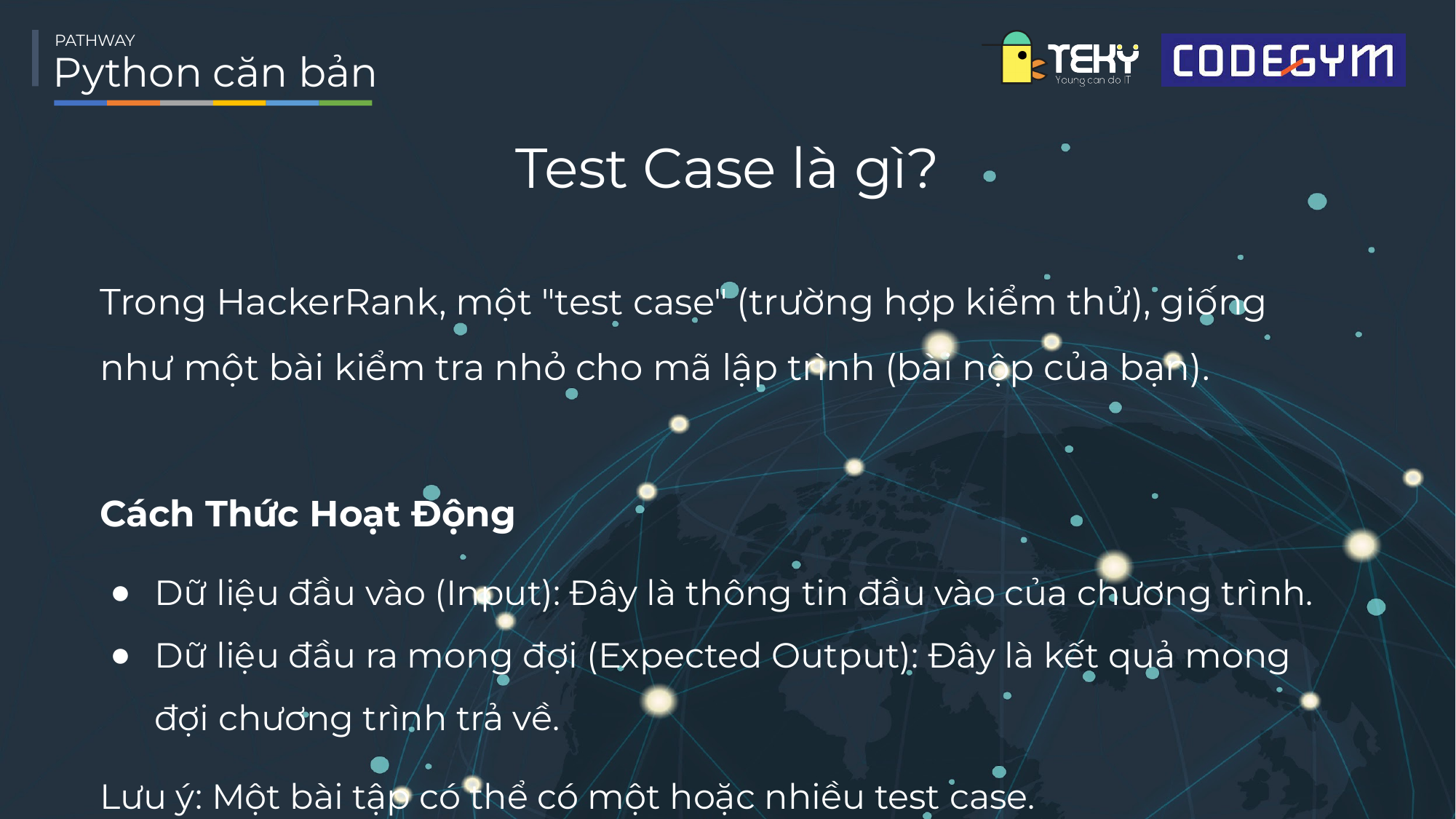

Test Case là gì?
Trong HackerRank, một "test case" (trường hợp kiểm thử), giống như một bài kiểm tra nhỏ cho mã lập trình (bài nộp của bạn).
Cách Thức Hoạt Động
Dữ liệu đầu vào (Input): Đây là thông tin đầu vào của chương trình.
Dữ liệu đầu ra mong đợi (Expected Output): Đây là kết quả mong đợi chương trình trả về.
Lưu ý: Một bài tập có thể có một hoặc nhiều test case.